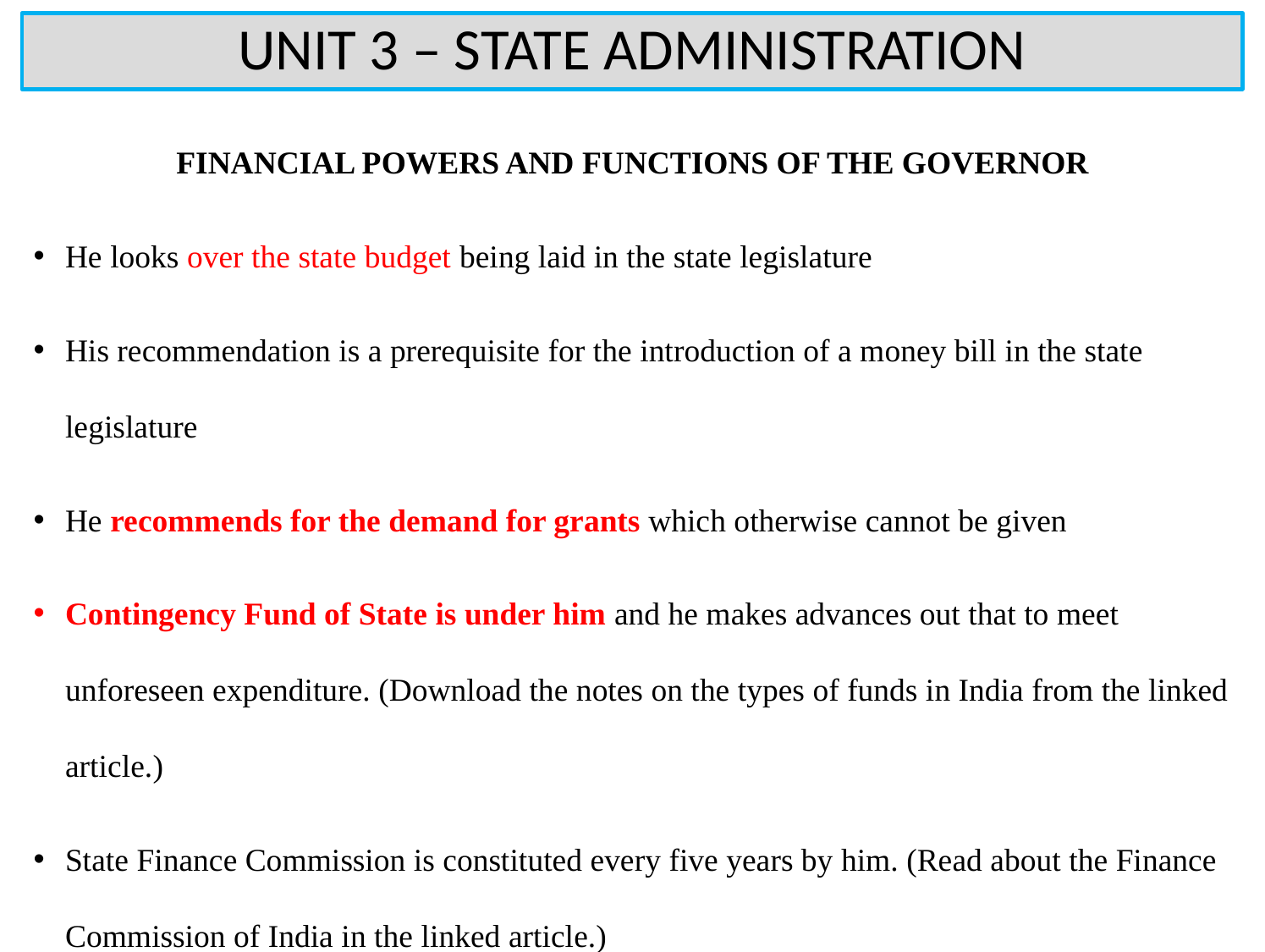

# UNIT 3 – STATE ADMINISTRATION
FINANCIAL POWERS AND FUNCTIONS OF THE GOVERNOR
He looks over the state budget being laid in the state legislature
His recommendation is a prerequisite for the introduction of a money bill in the state legislature
He recommends for the demand for grants which otherwise cannot be given
Contingency Fund of State is under him and he makes advances out that to meet unforeseen expenditure. (Download the notes on the types of funds in India from the linked article.)
State Finance Commission is constituted every five years by him. (Read about the Finance Commission of India in the linked article.)